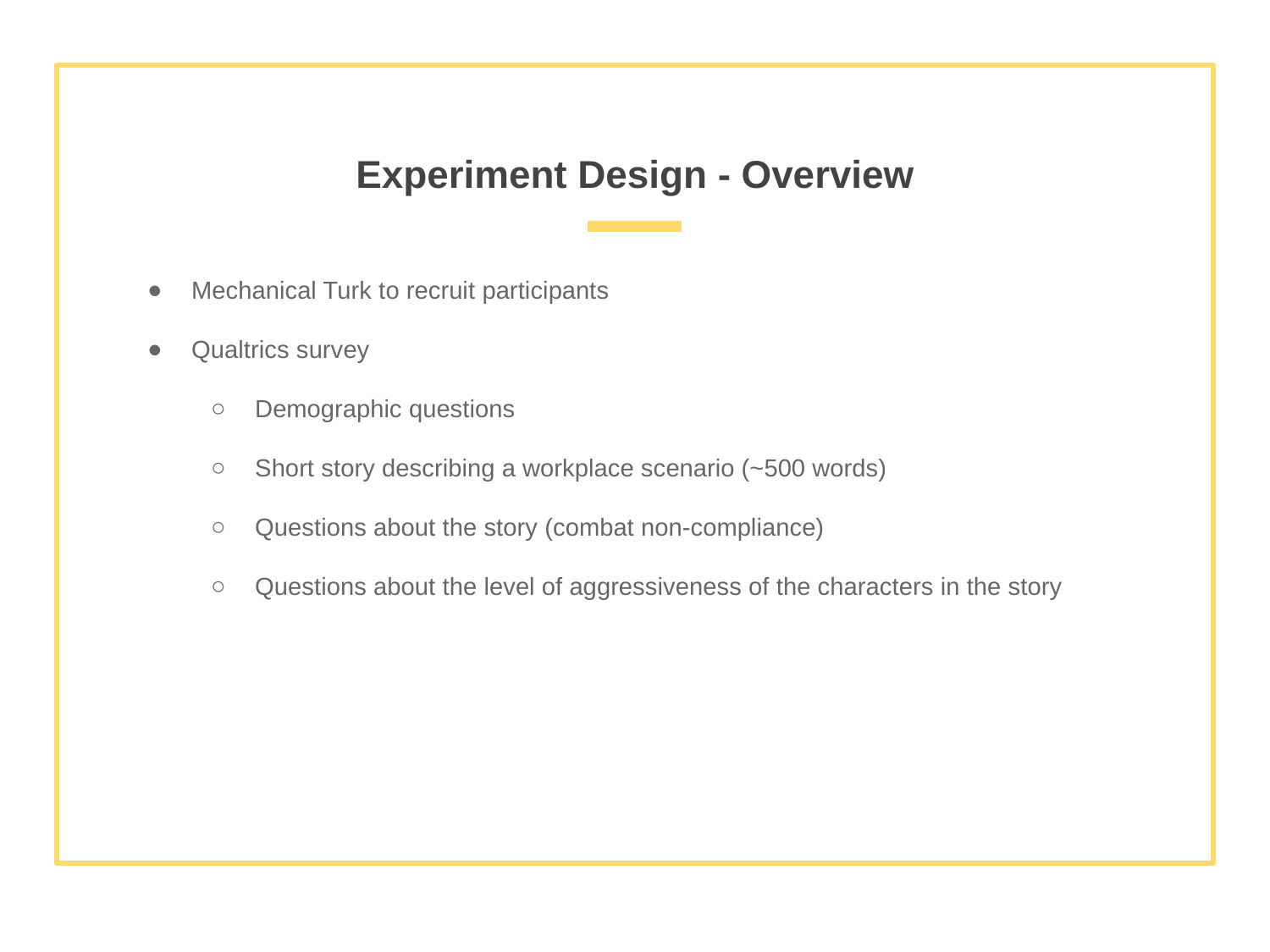

# Experiment Design - Overview
Mechanical Turk to recruit participants

Qualtrics survey

Demographic questions

Short story describing a workplace scenario (~500 words)

Questions about the story (combat non-compliance)

Questions about the level of aggressiveness of the characters in the story